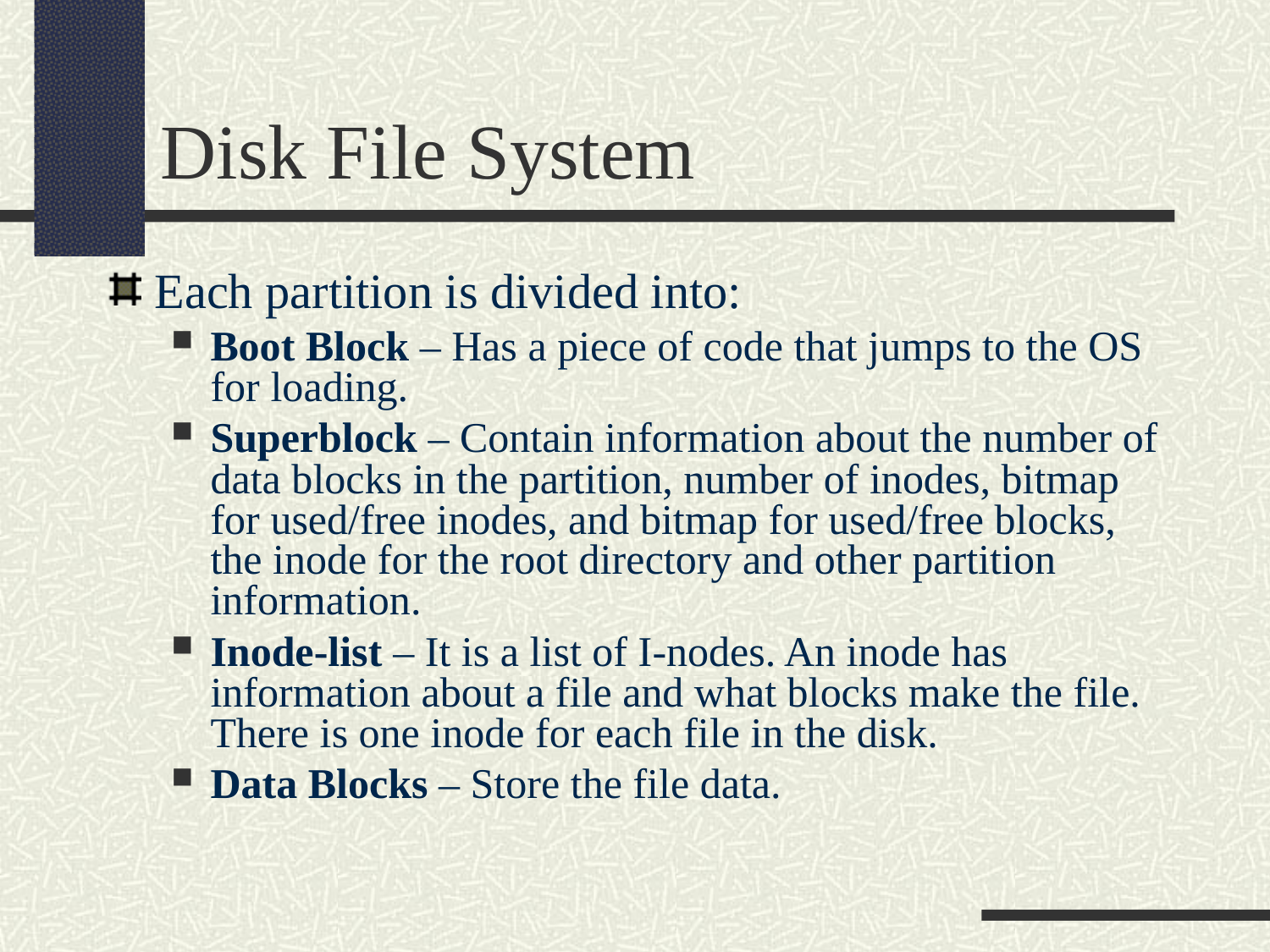

Disk File System
Each partition is divided into:
Boot Block – Has a piece of code that jumps to the OS for loading.
Superblock – Contain information about the number of data blocks in the partition, number of inodes, bitmap for used/free inodes, and bitmap for used/free blocks, the inode for the root directory and other partition information.
Inode-list – It is a list of I-nodes. An inode has information about a file and what blocks make the file. There is one inode for each file in the disk.
Data Blocks – Store the file data.